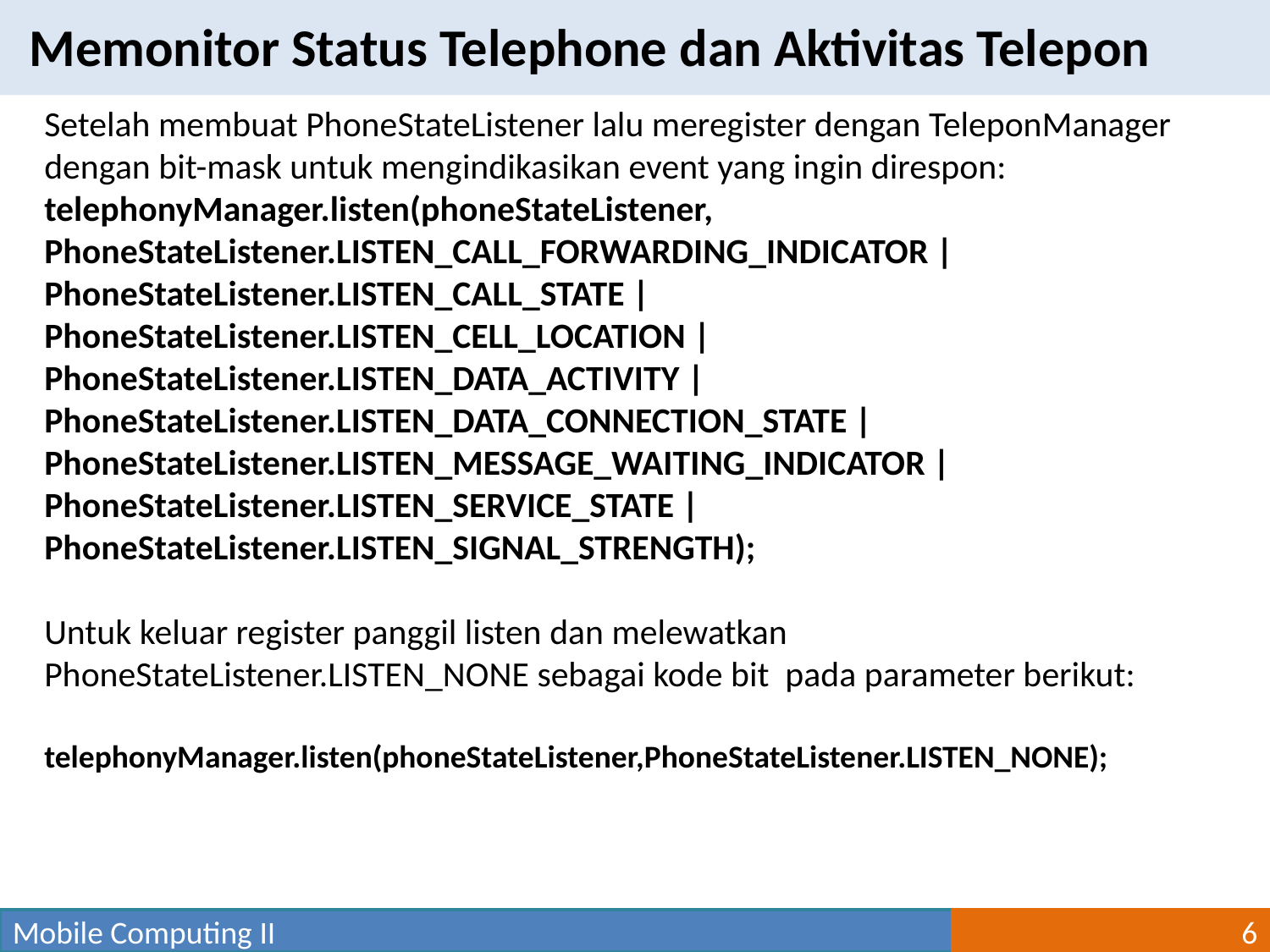

Memonitor Status Telephone dan Aktivitas Telepon
Setelah membuat PhoneStateListener lalu meregister dengan TeleponManager dengan bit-mask untuk mengindikasikan event yang ingin direspon:
telephonyManager.listen(phoneStateListener,
PhoneStateListener.LISTEN_CALL_FORWARDING_INDICATOR |
PhoneStateListener.LISTEN_CALL_STATE |
PhoneStateListener.LISTEN_CELL_LOCATION |
PhoneStateListener.LISTEN_DATA_ACTIVITY |
PhoneStateListener.LISTEN_DATA_CONNECTION_STATE |
PhoneStateListener.LISTEN_MESSAGE_WAITING_INDICATOR |
PhoneStateListener.LISTEN_SERVICE_STATE |
PhoneStateListener.LISTEN_SIGNAL_STRENGTH);

Untuk keluar register panggil listen dan melewatkan PhoneStateListener.LISTEN_NONE sebagai kode bit  pada parameter berikut:

telephonyManager.listen(phoneStateListener,PhoneStateListener.LISTEN_NONE);

Mobile Computing II
6